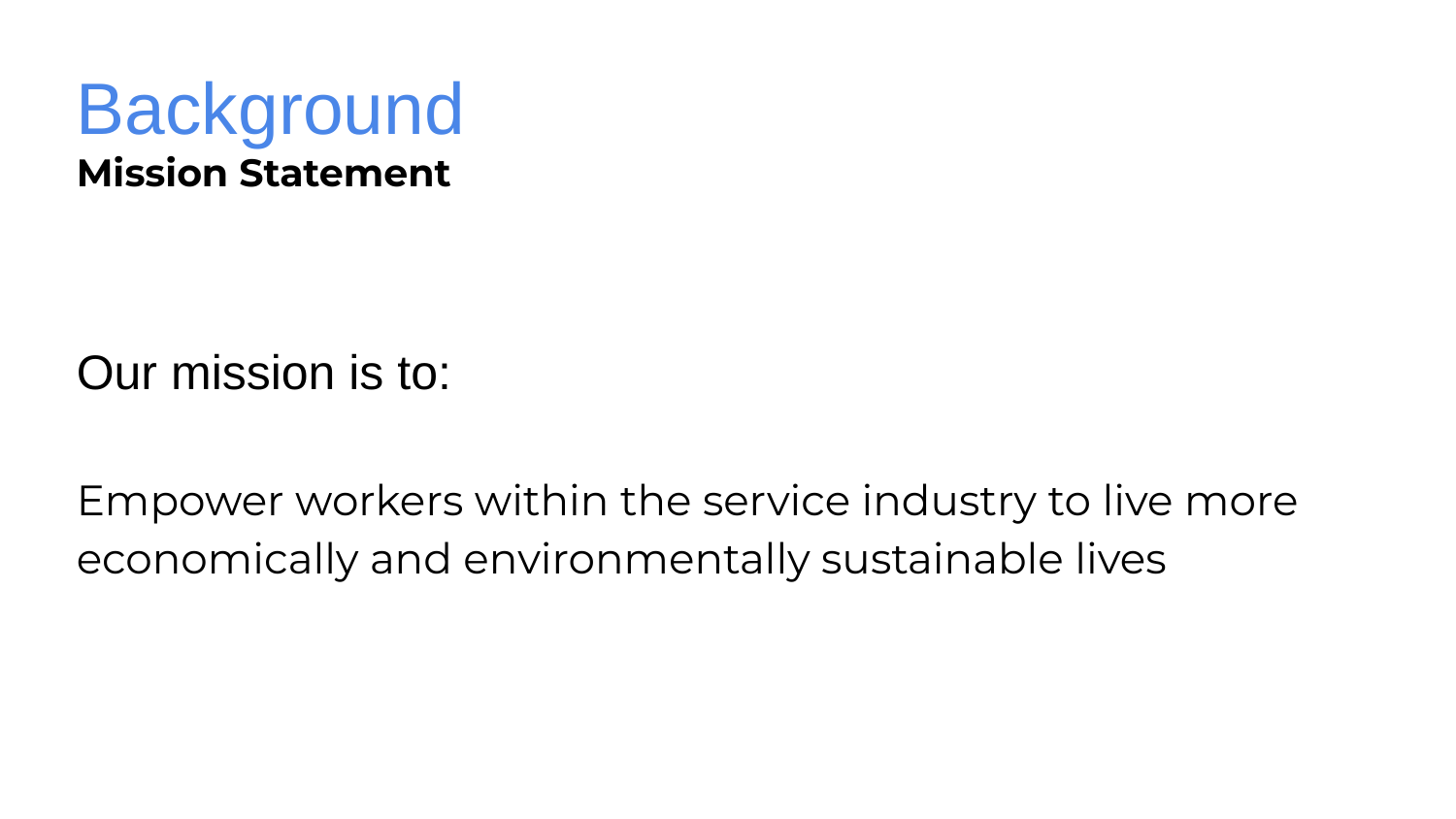

Background
Mission Statement
# Our mission is to:

Empower workers within the service industry to live more economically and environmentally sustainable lives